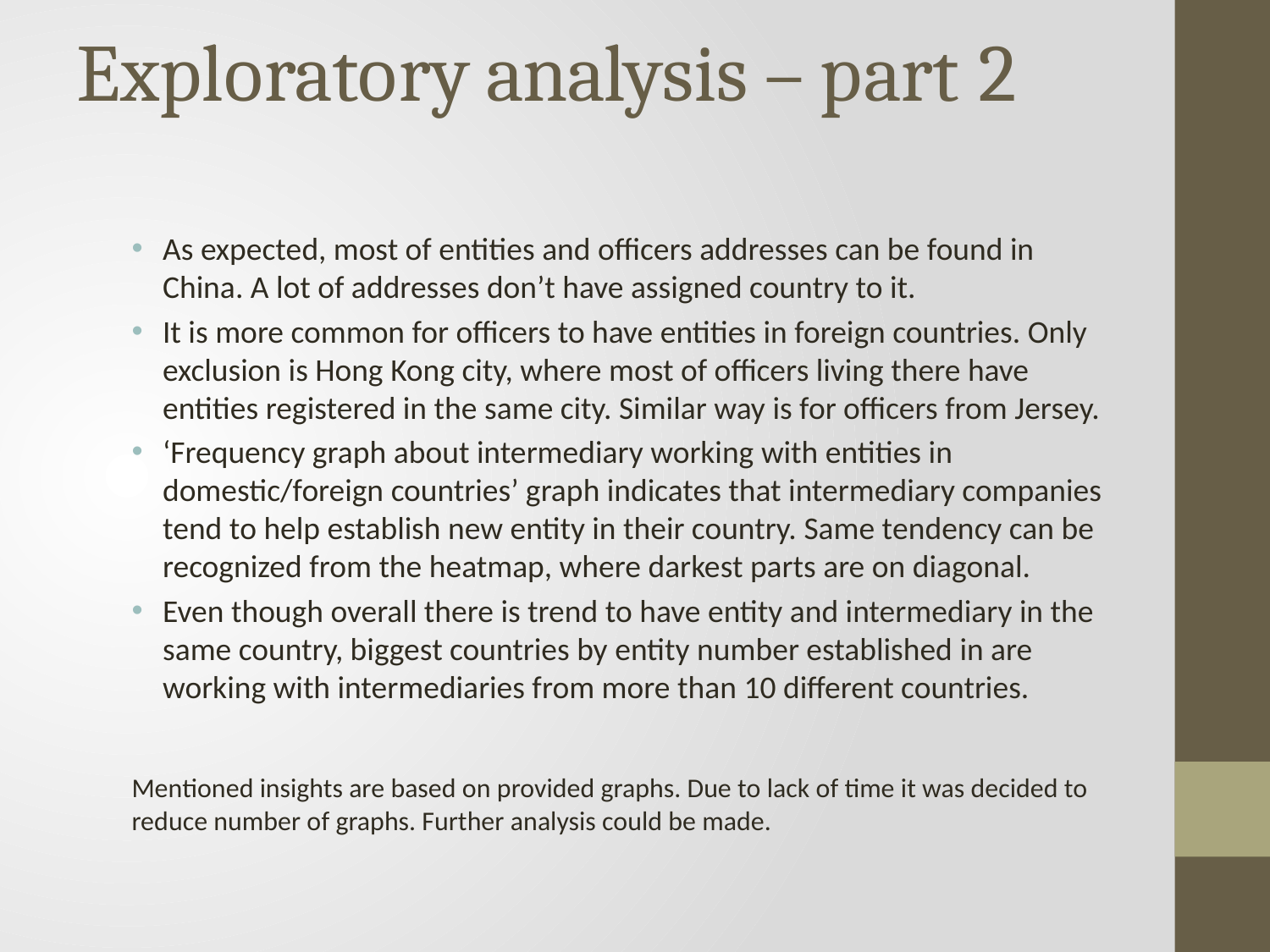

# Exploratory analysis – part 2
As expected, most of entities and officers addresses can be found in China. A lot of addresses don’t have assigned country to it.
It is more common for officers to have entities in foreign countries. Only exclusion is Hong Kong city, where most of officers living there have entities registered in the same city. Similar way is for officers from Jersey.
‘Frequency graph about intermediary working with entities in domestic/foreign countries’ graph indicates that intermediary companies tend to help establish new entity in their country. Same tendency can be recognized from the heatmap, where darkest parts are on diagonal.
Even though overall there is trend to have entity and intermediary in the same country, biggest countries by entity number established in are working with intermediaries from more than 10 different countries.

Mentioned insights are based on provided graphs. Due to lack of time it was decided to reduce number of graphs. Further analysis could be made.